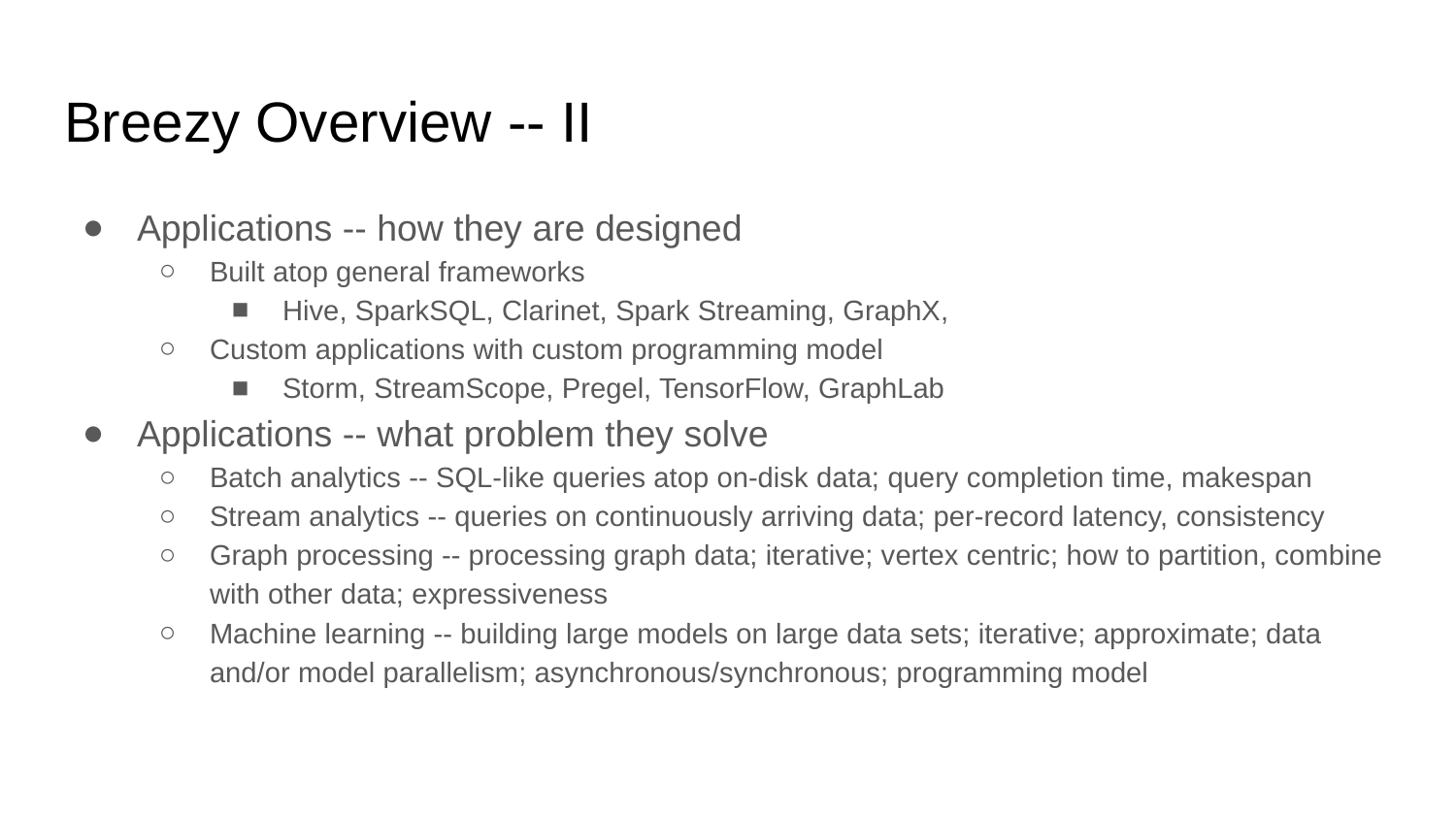

# Breezy Overview -- II
Applications -- how they are designed
Built atop general frameworks
Hive, SparkSQL, Clarinet, Spark Streaming, GraphX,
Custom applications with custom programming model
Storm, StreamScope, Pregel, TensorFlow, GraphLab
Applications -- what problem they solve
Batch analytics -- SQL-like queries atop on-disk data; query completion time, makespan
Stream analytics -- queries on continuously arriving data; per-record latency, consistency
Graph processing -- processing graph data; iterative; vertex centric; how to partition, combine with other data; expressiveness
Machine learning -- building large models on large data sets; iterative; approximate; data and/or model parallelism; asynchronous/synchronous; programming model